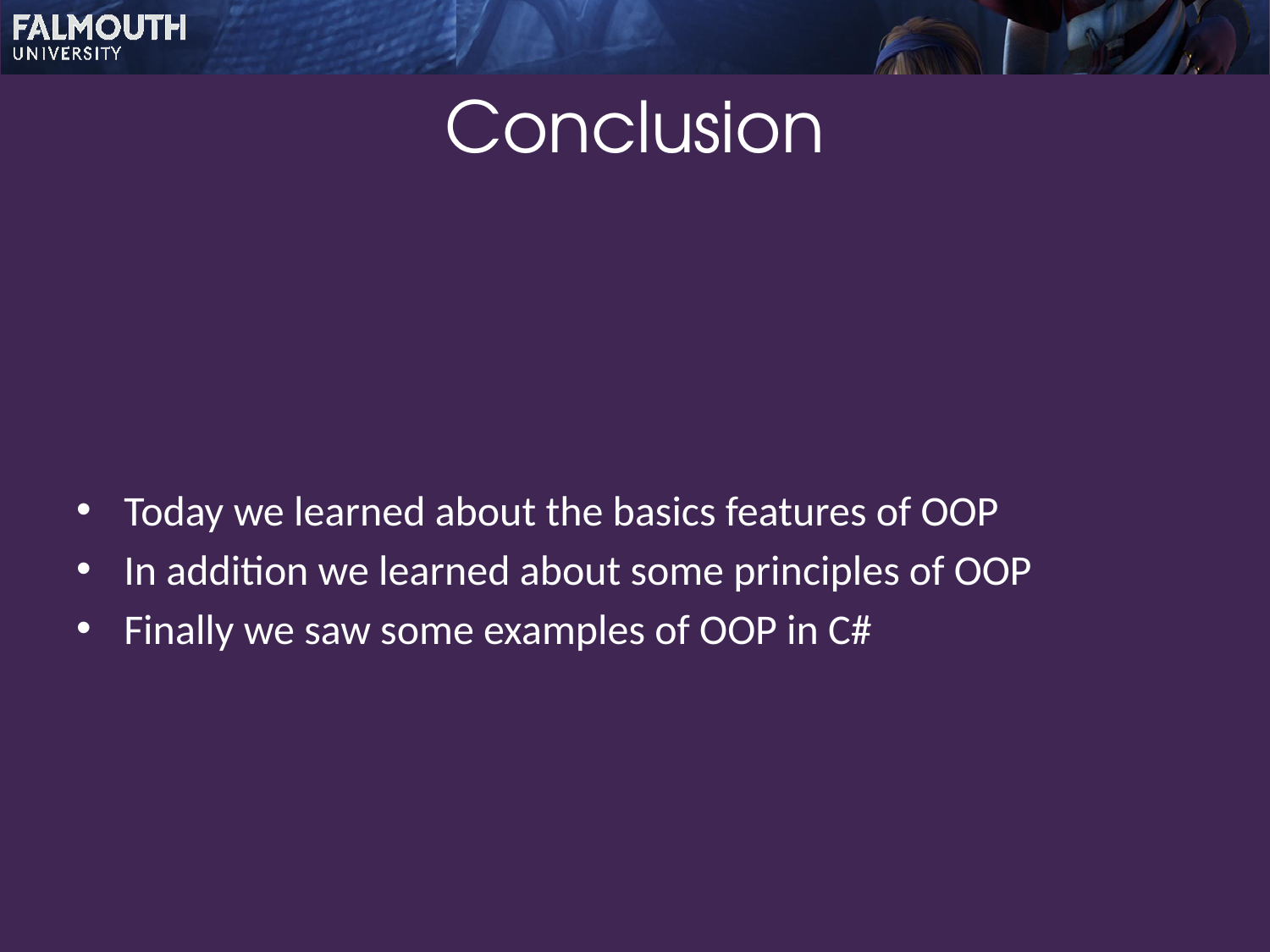

# Conclusion
Today we learned about the basics features of OOP
In addition we learned about some principles of OOP
Finally we saw some examples of OOP in C#